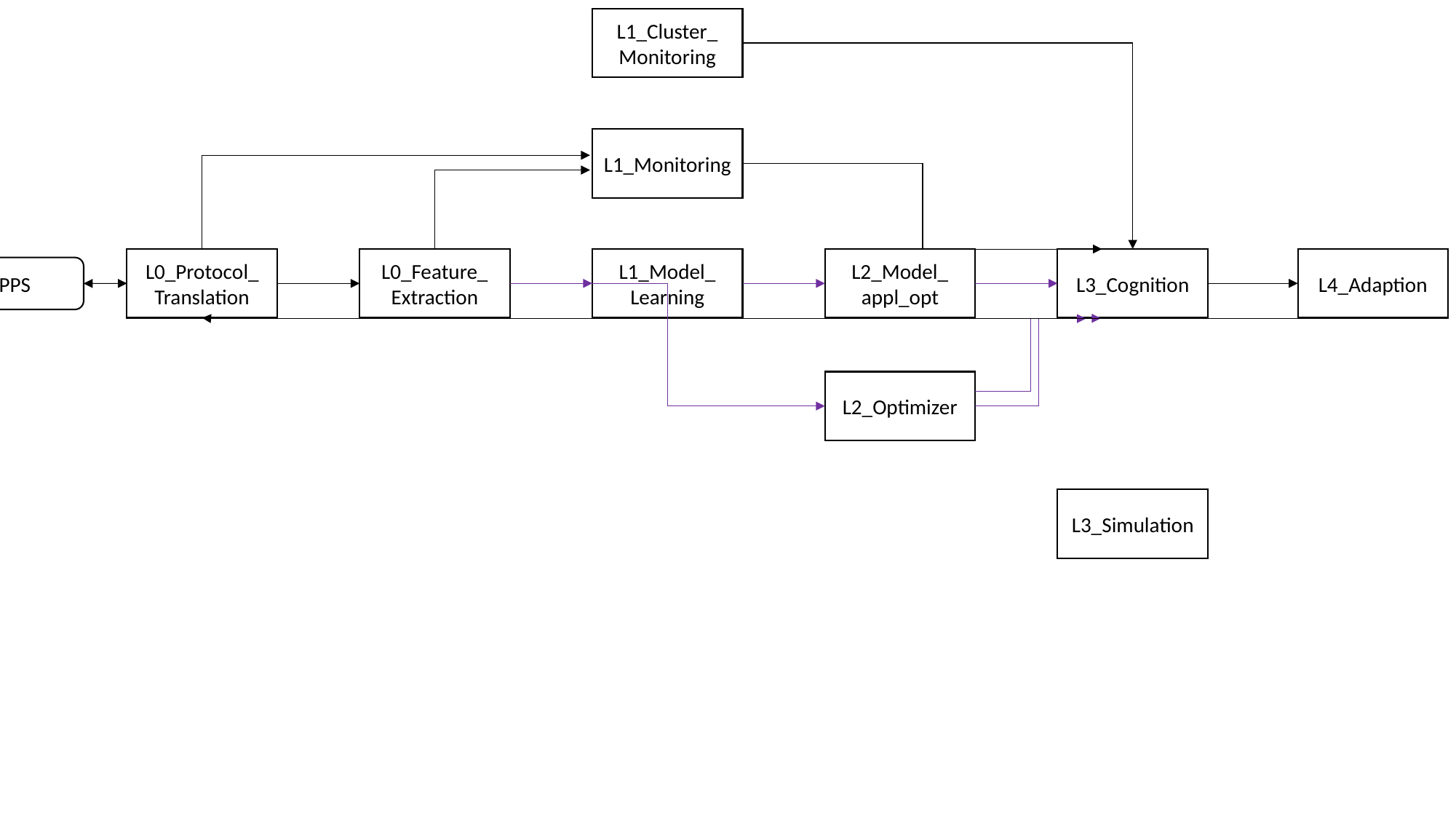

L1_Cluster_
Monitoring
L1_Monitoring
L0_Protocol_
Translation
L0_Feature_
Extraction
L1_Model_
Learning
L2_Model_
appl_opt
L3_Cognition
L4_Adaption
CPPS
L2_Optimizer
L3_Simulation